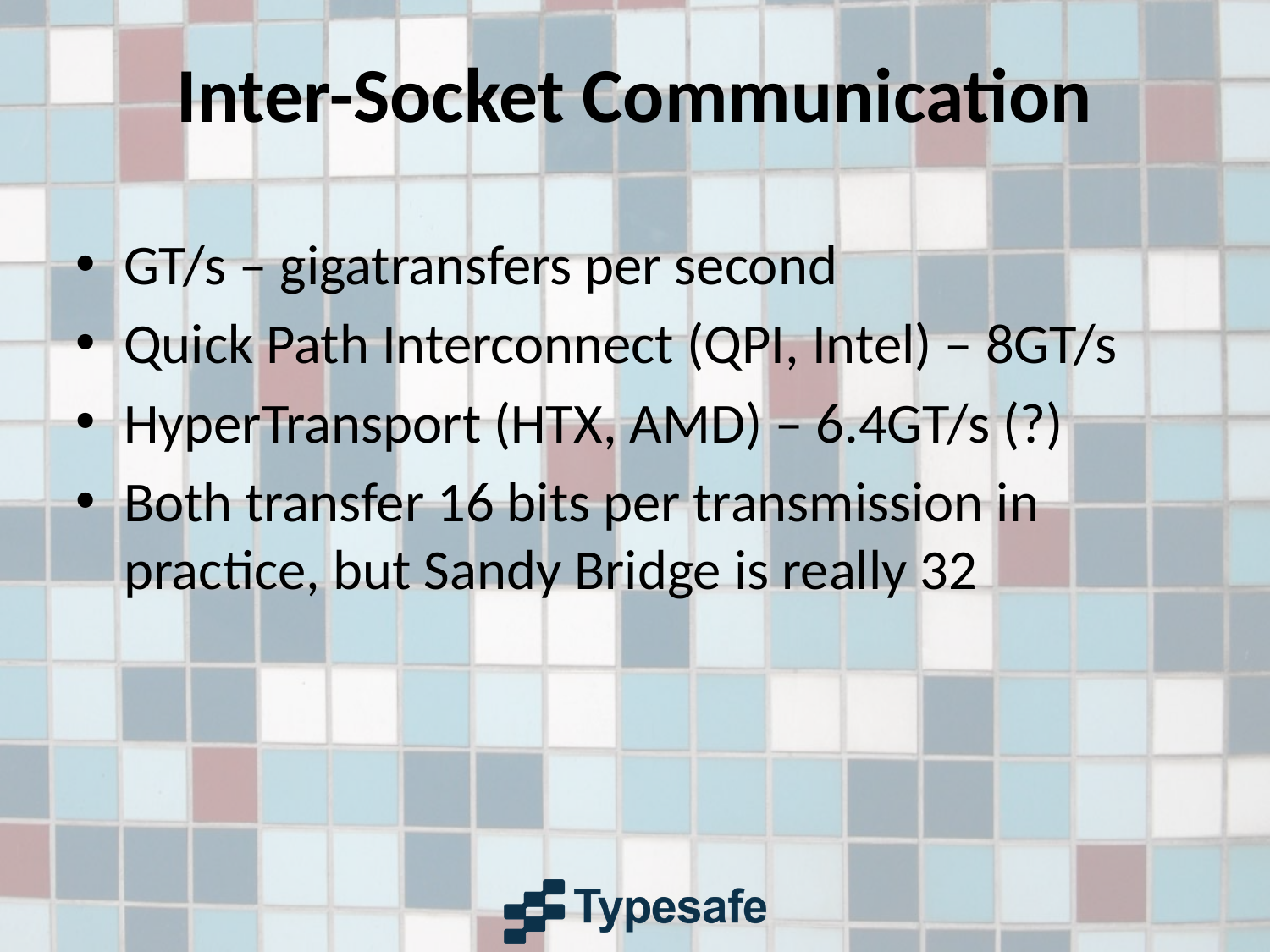

# Inter-Socket Communication
GT/s – gigatransfers per second
Quick Path Interconnect (QPI, Intel) – 8GT/s
HyperTransport (HTX, AMD) – 6.4GT/s (?)
Both transfer 16 bits per transmission in practice, but Sandy Bridge is really 32